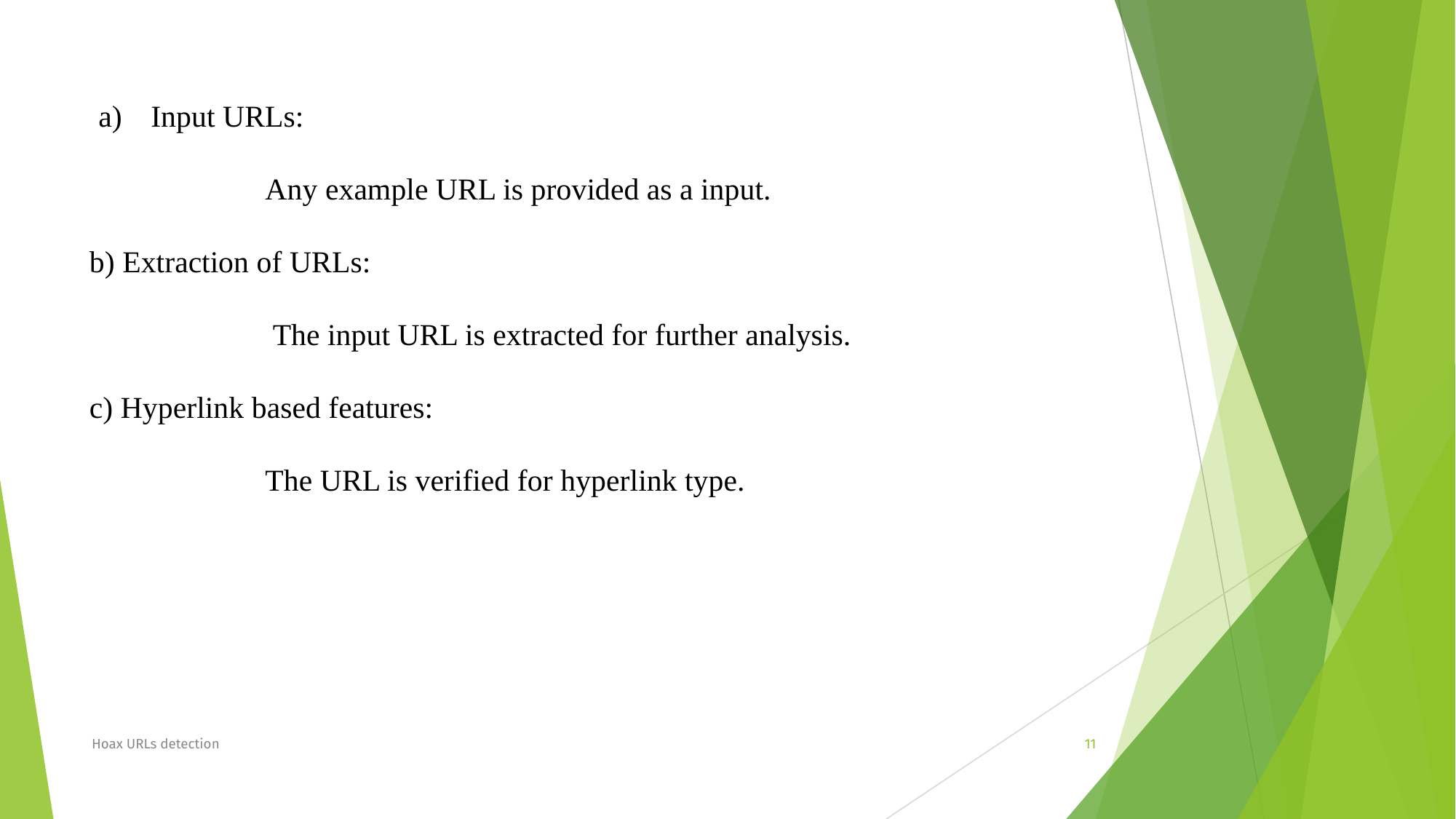

Input URLs:
                       Any example URL is provided as a input.

b) Extraction of URLs:
                        The input URL is extracted for further analysis.

c) Hyperlink based features:
                       The URL is verified for hyperlink type.
Hoax URLs detection
11